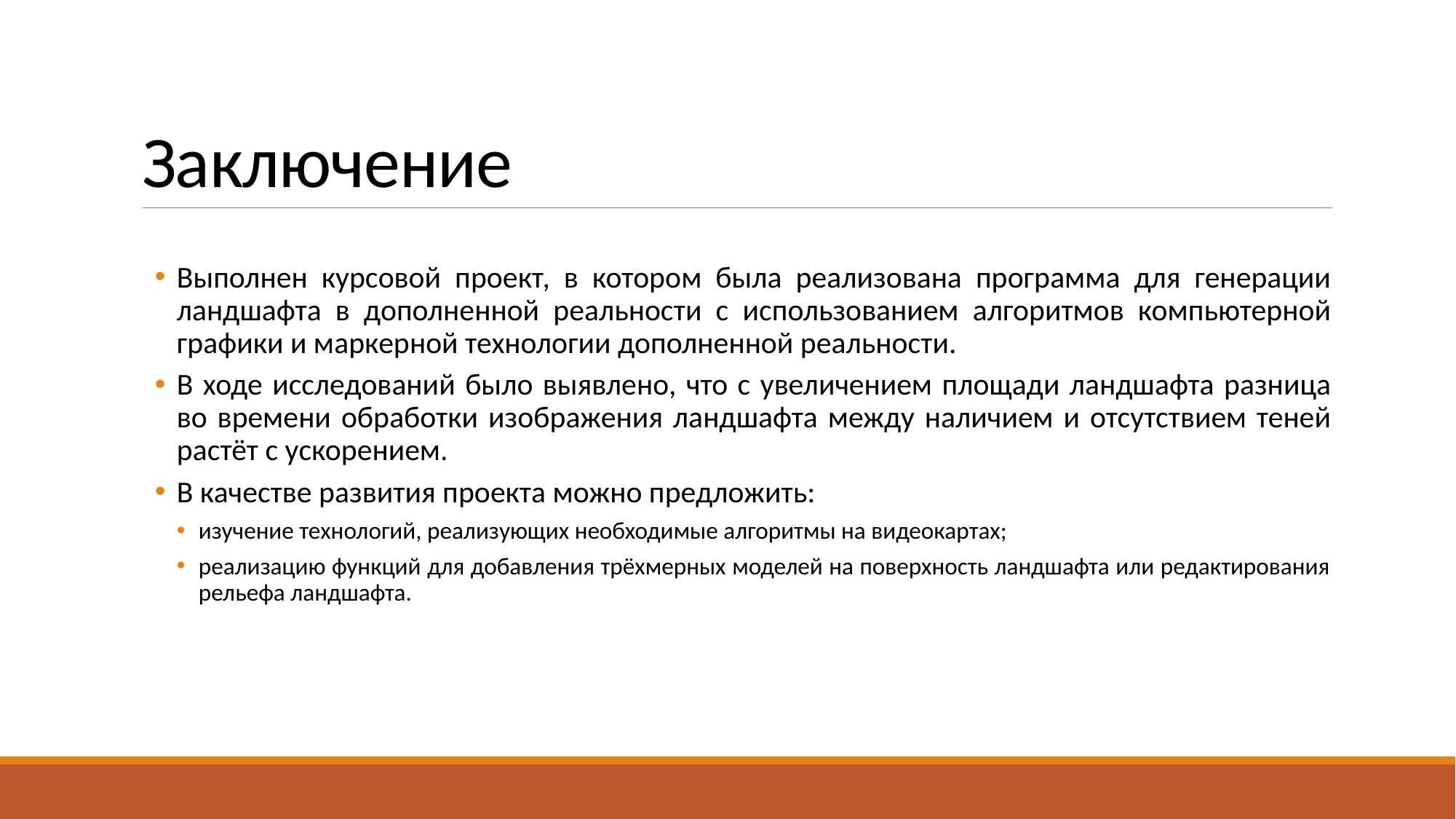

# Заключение

Выполнен курсовой проект, в котором была реализована программа для генерации ландшафта в дополненной реальности с использованием алгоритмов компьютерной графики и маркерной технологии дополненной реальности.
В ходе исследований было выявлено, что с увеличением площади ландшафта разница во времени обработки изображения ландшафта между наличием и отсутствием теней растёт с ускорением.
В качестве развития проекта можно предложить:
изучение технологий, реализующих необходимые алгоритмы на видеокартах;
реализацию функций для добавления трёхмерных моделей на поверхность ландшафта или редактирования рельефа ландшафта.